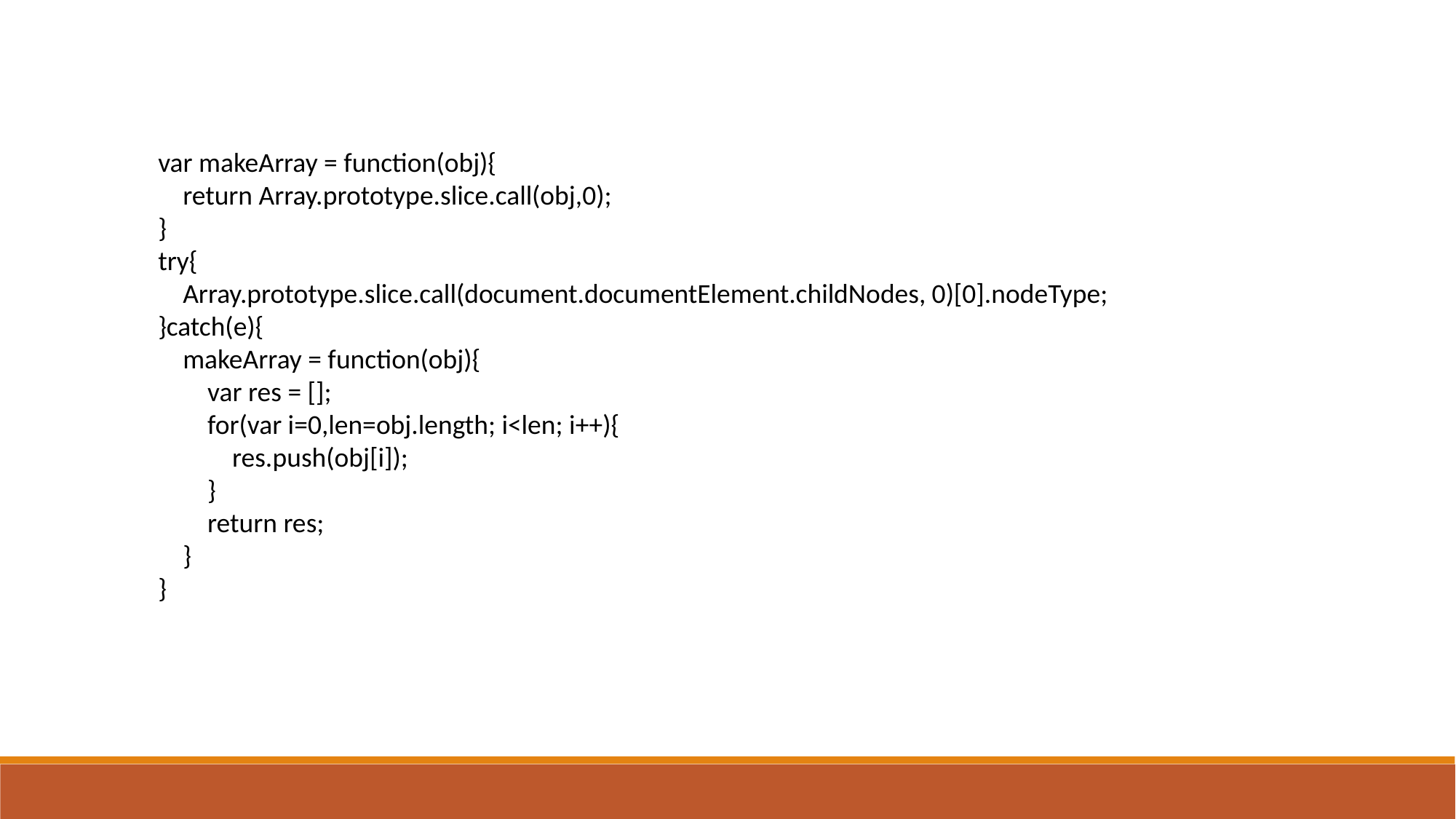

var makeArray = function(obj){
    return Array.prototype.slice.call(obj,0);
}
try{
    Array.prototype.slice.call(document.documentElement.childNodes, 0)[0].nodeType;
}catch(e){
    makeArray = function(obj){
        var res = [];
        for(var i=0,len=obj.length; i<len; i++){
            res.push(obj[i]);
        }
        return res;
    }
}